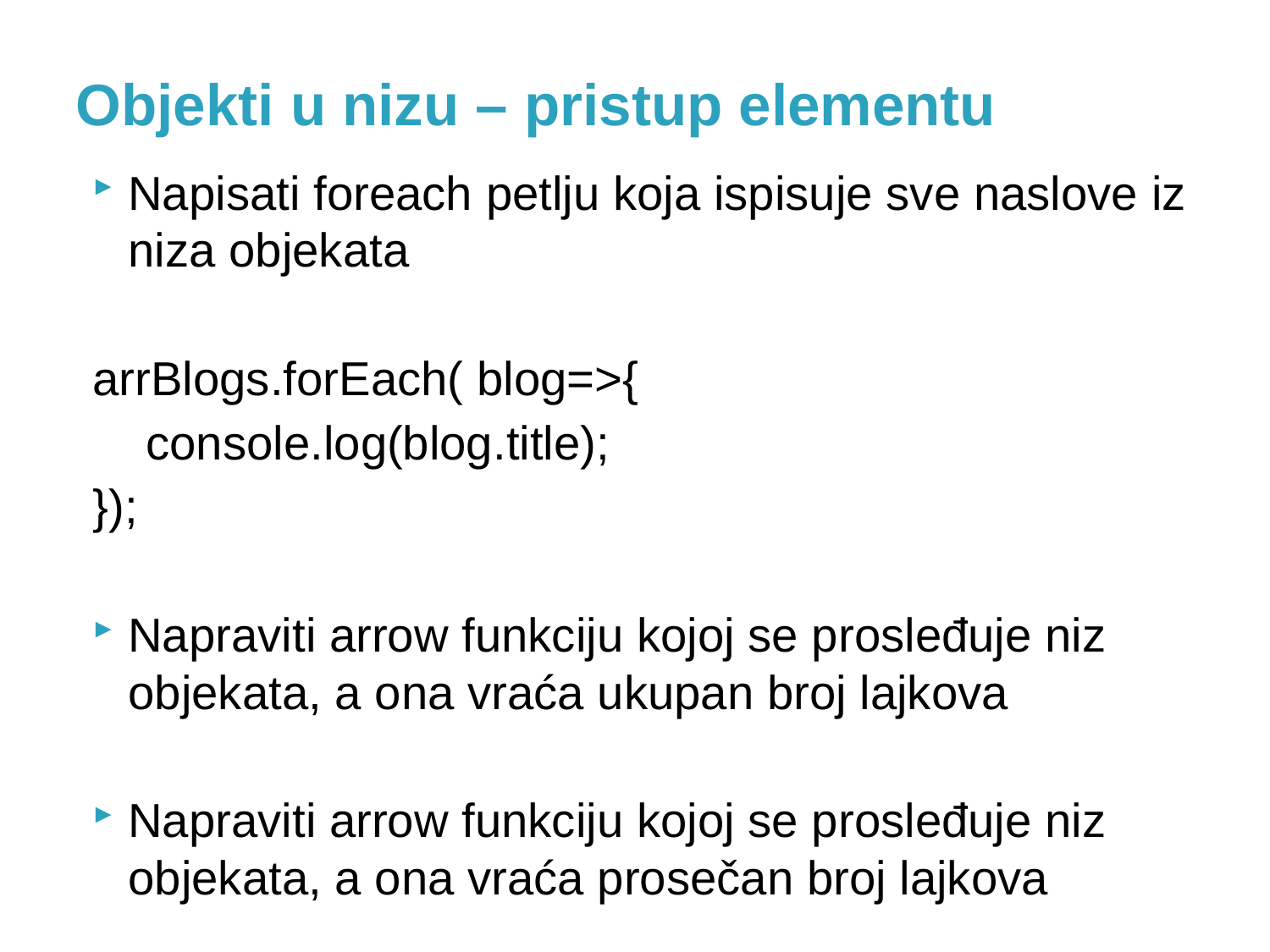

# Objekti u nizu – pristup elementu
Napisati foreach petlju koja ispisuje sve naslove iz niza objekata

arrBlogs.forEach( blog=>{
    console.log(blog.title);
});

Napraviti arrow funkciju kojoj se prosleđuje niz objekata, a ona vraća ukupan broj lajkova

Napraviti arrow funkciju kojoj se prosleđuje niz objekata, a ona vraća prosečan broj lajkova